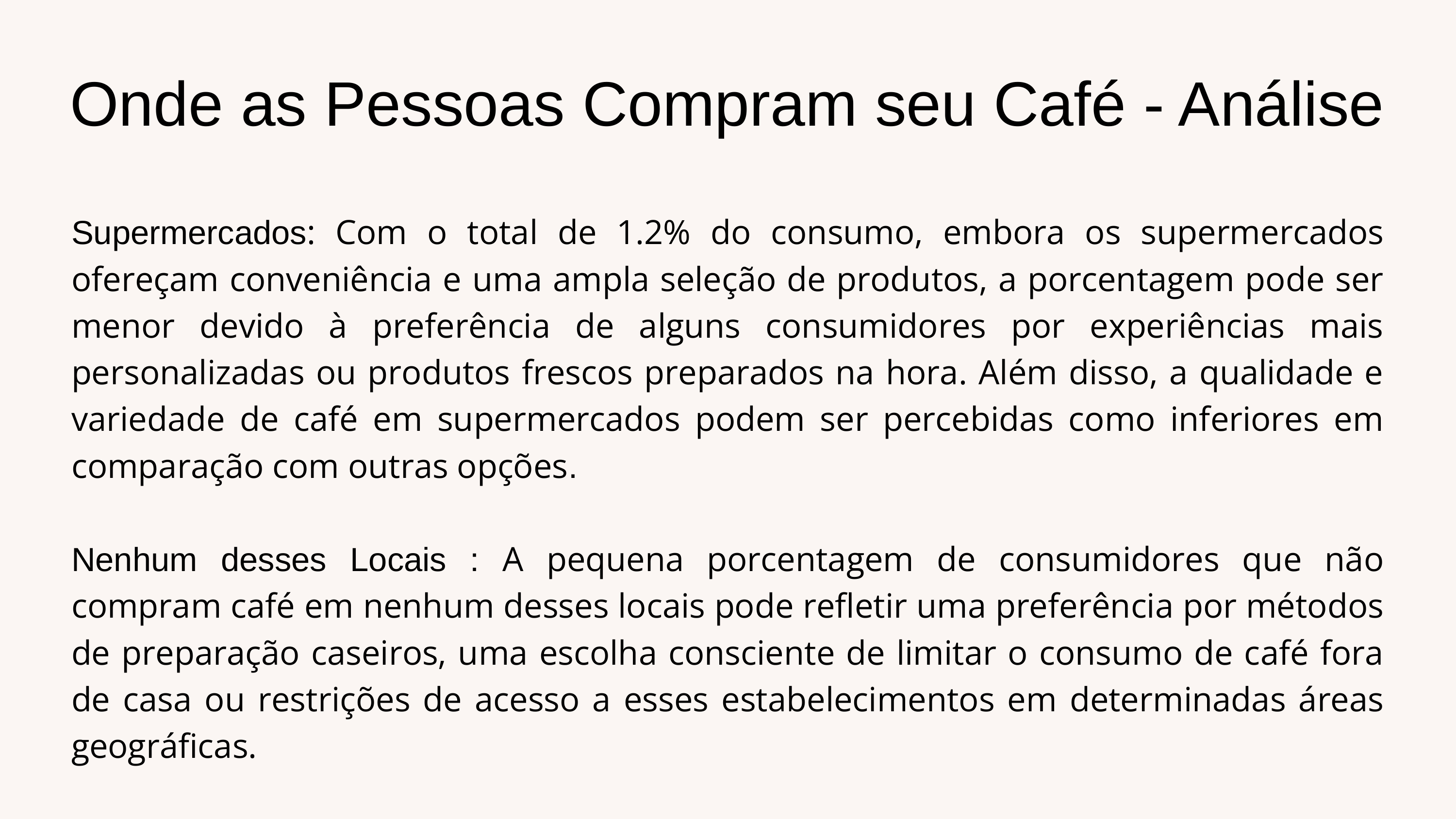

Onde as Pessoas Compram seu Café - Análise

Supermercados: Com o total de 1.2% do consumo, embora os supermercados ofereçam conveniência e uma ampla seleção de produtos, a porcentagem pode ser menor devido à preferência de alguns consumidores por experiências mais personalizadas ou produtos frescos preparados na hora. Além disso, a qualidade e variedade de café em supermercados podem ser percebidas como inferiores em comparação com outras opções.

Nenhum desses Locais : A pequena porcentagem de consumidores que não compram café em nenhum desses locais pode refletir uma preferência por métodos de preparação caseiros, uma escolha consciente de limitar o consumo de café fora de casa ou restrições de acesso a esses estabelecimentos em determinadas áreas geográficas.